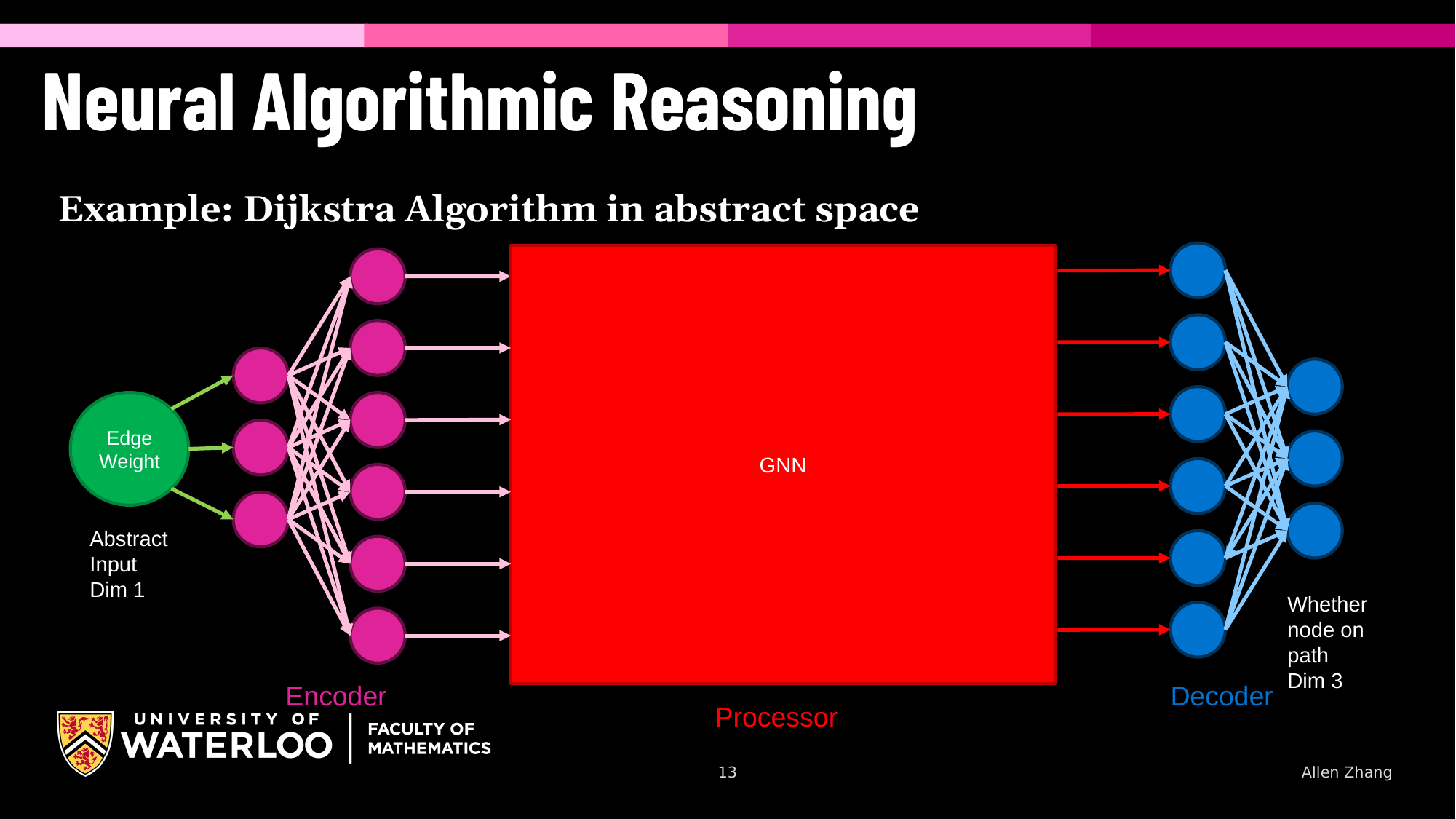

Neural Algorithmic Reasoning
Example: Dijkstra Algorithm in abstract space

Whether node on path
Dim 3

Decoder
GNN

Edge Weight

Abstract Input
Dim 1

Encoder
Processor
13
Allen Zhang